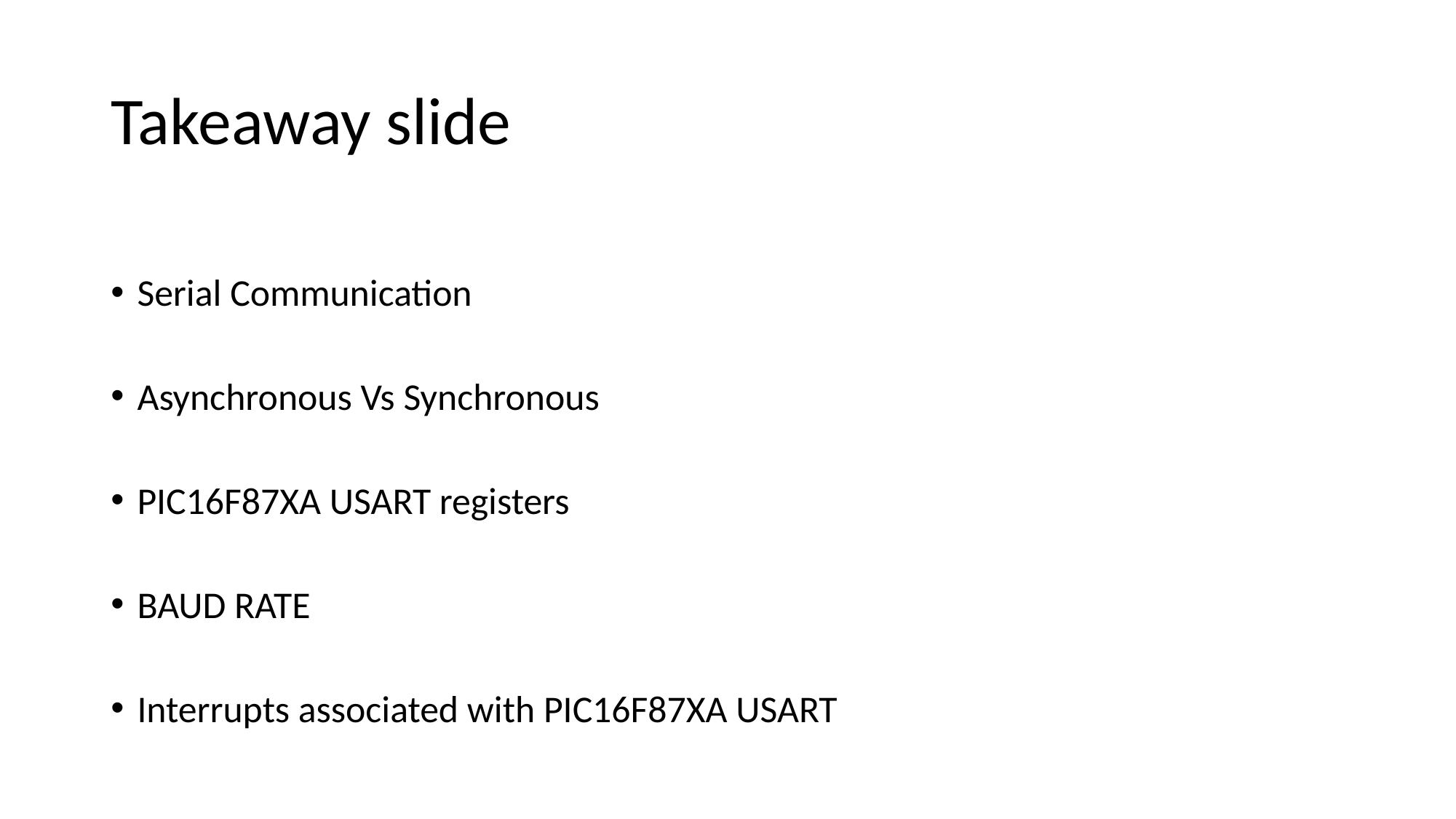

# Takeaway slide
Serial Communication
Asynchronous Vs Synchronous
PIC16F87XA USART registers
BAUD RATE
Interrupts associated with PIC16F87XA USART